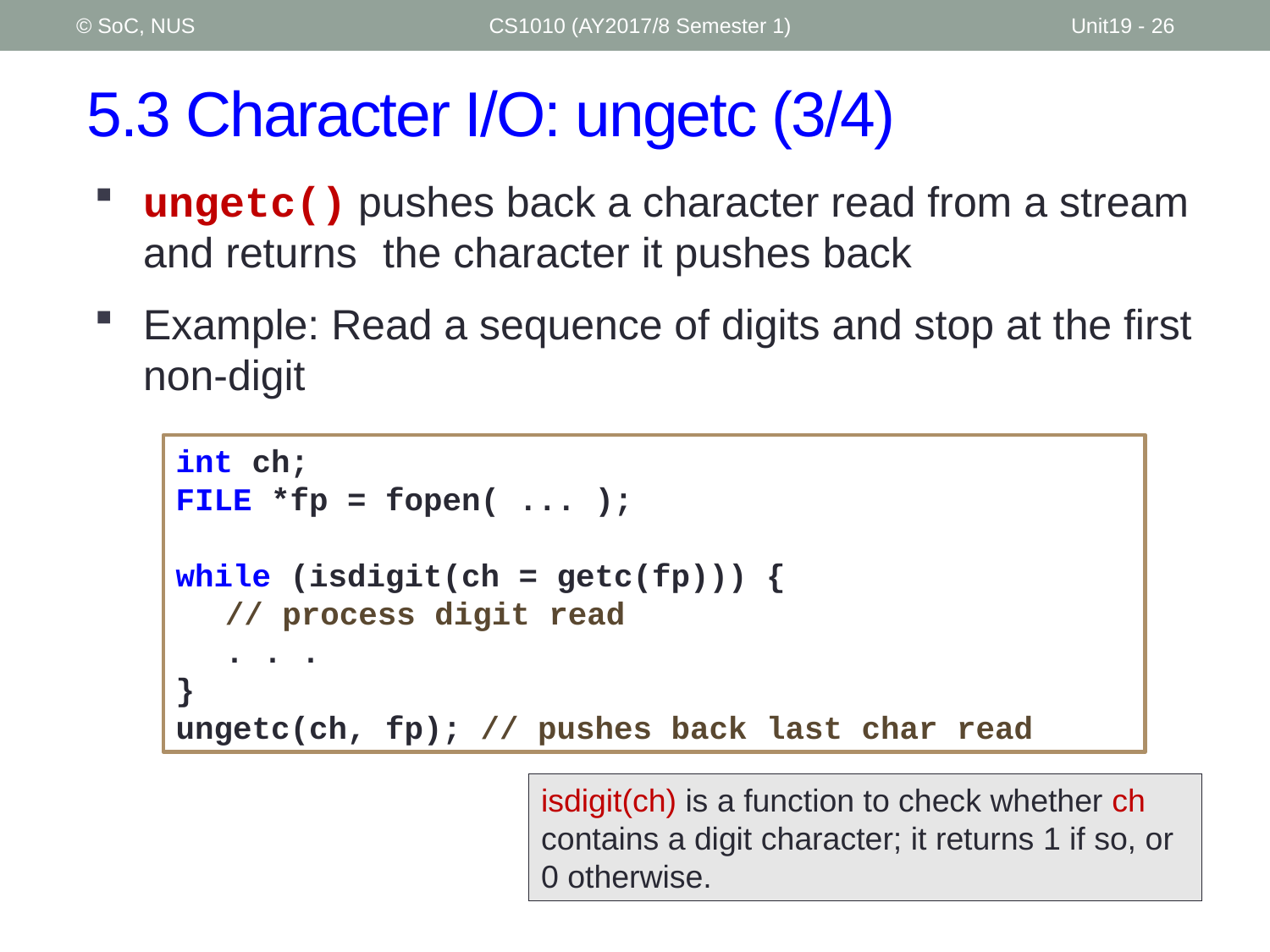

© SoC, NUS
CS1010 (AY2017/8 Semester 1)
Unit19 - 26
# 5.3 Character I/O: ungetc (3/4)
ungetc() pushes back a character read from a stream and returns the character it pushes back
Example: Read a sequence of digits and stop at the first non-digit
int ch;
FILE *fp = fopen( ... );

while (isdigit(ch = getc(fp))) {
	// process digit read
	. . .
}
ungetc(ch, fp); // pushes back last char read
isdigit(ch) is a function to check whether ch contains a digit character; it returns 1 if so, or 0 otherwise.